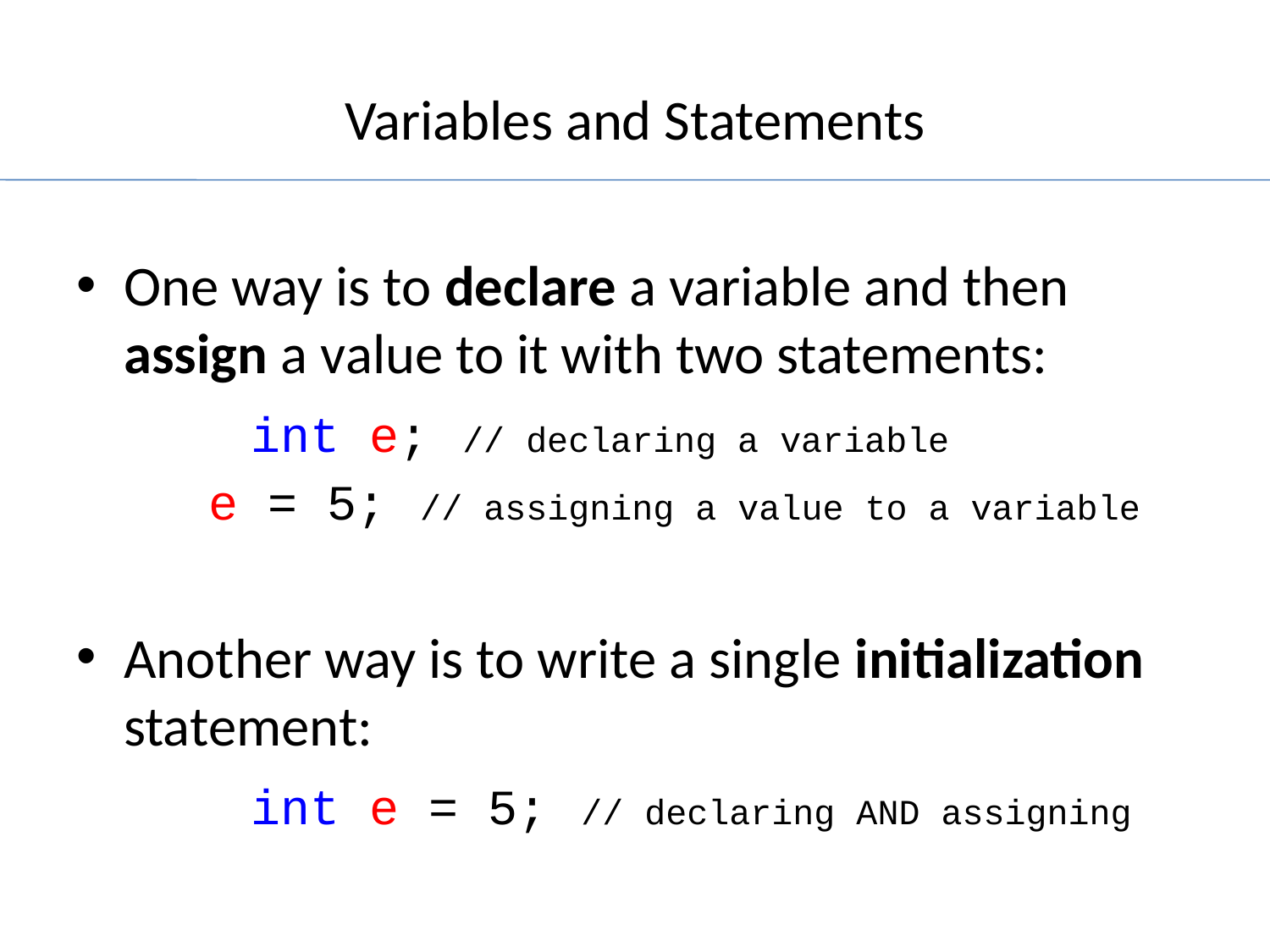

# Variables and Statements
One way is to declare a variable and then assign a value to it with two statements:
		int e; // declaring a variable
    e = 5; // assigning a value to a variable

Another way is to write a single initialization statement:
		int e = 5; // declaring AND assigning